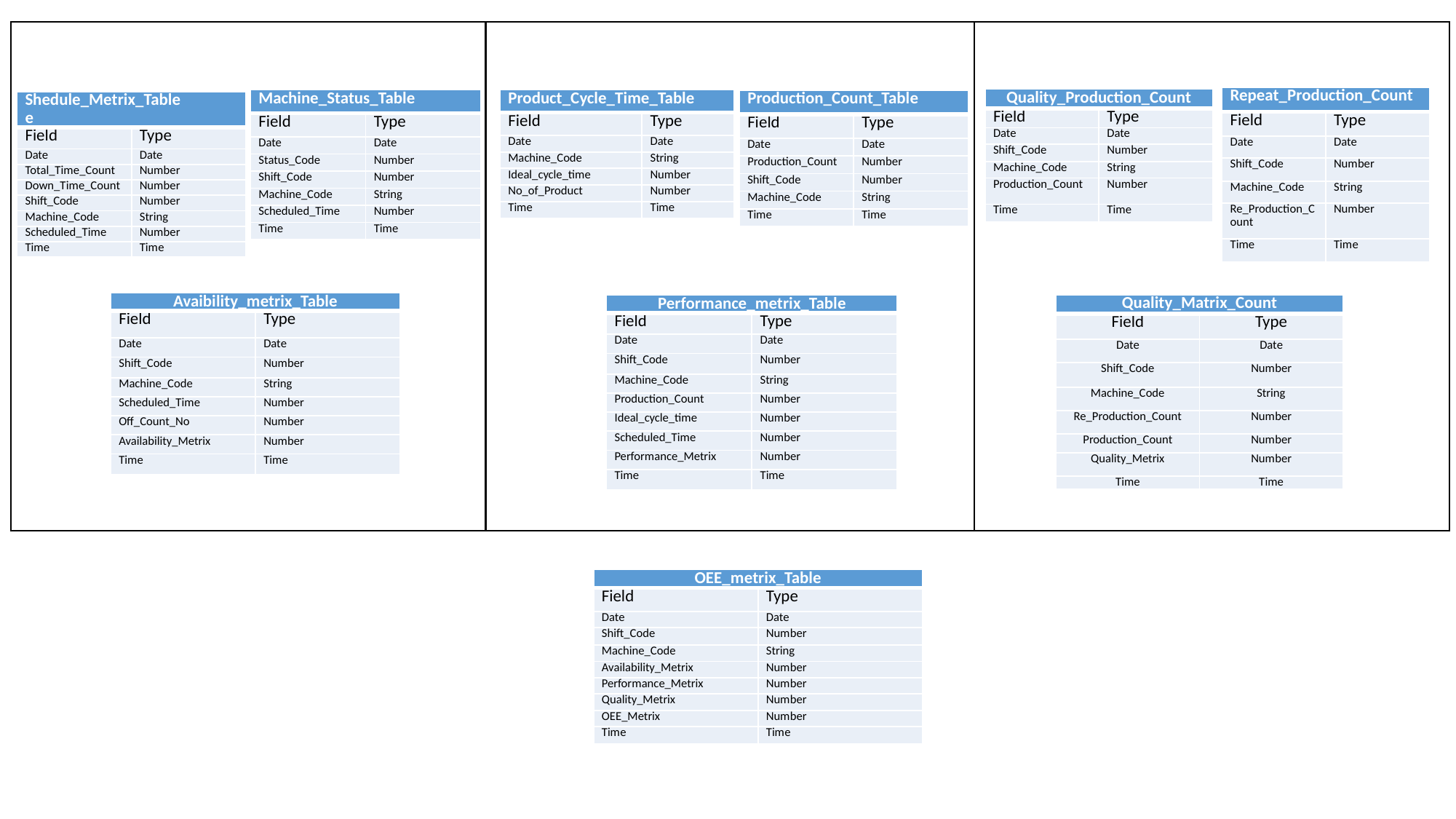

| Repeat\_Production\_Count |  |
| --- | --- |
| Field | Type |
| Date | Date |
| Shift\_Code | Number |
| Machine\_Code | String |
| Re\_Production\_Count | Number |
| Time | Time |
| Quality\_Production\_Count |  |
| --- | --- |
| Field | Type |
| Date | Date |
| Shift\_Code | Number |
| Machine\_Code | String |
| Production\_Count | Number |
| Time | Time |
| Product\_Cycle\_Time\_Table |  |
| --- | --- |
| Field | Type |
| Date | Date |
| Machine\_Code | String |
| Ideal\_cycle\_time | Number |
| No\_of\_Product | Number |
| Time | Time |
| Machine\_Status\_Table |  |
| --- | --- |
| Field | Type |
| Date | Date |
| Status\_Code | Number |
| Shift\_Code | Number |
| Machine\_Code | String |
| Scheduled\_Time | Number |
| Time | Time |
| Production\_Count\_Table |  |
| --- | --- |
| Field | Type |
| Date | Date |
| Production\_Count | Number |
| Shift\_Code | Number |
| Machine\_Code | String |
| Time | Time |
| Shedule\_Metrix\_Table e |  |
| --- | --- |
| Field | Type |
| Date | Date |
| Total\_Time\_Count | Number |
| Down\_Time\_Count | Number |
| Shift\_Code | Number |
| Machine\_Code | String |
| Scheduled\_Time | Number |
| Time | Time |
| Avaibility\_metrix\_Table |  |
| --- | --- |
| Field | Type |
| Date | Date |
| Shift\_Code | Number |
| Machine\_Code | String |
| Scheduled\_Time | Number |
| Off\_Count\_No | Number |
| Availability\_Metrix | Number |
| Time | Time |
| Quality\_Matrix\_Count |  |
| --- | --- |
| Field | Type |
| Date | Date |
| Shift\_Code | Number |
| Machine\_Code | String |
| Re\_Production\_Count | Number |
| Production\_Count | Number |
| Quality\_Metrix | Number |
| Time | Time |
| Performance\_metrix\_Table |  |
| --- | --- |
| Field | Type |
| Date | Date |
| Shift\_Code | Number |
| Machine\_Code | String |
| Production\_Count | Number |
| Ideal\_cycle\_time | Number |
| Scheduled\_Time | Number |
| Performance\_Metrix | Number |
| Time | Time |
| OEE\_metrix\_Table |  |
| --- | --- |
| Field | Type |
| Date | Date |
| Shift\_Code | Number |
| Machine\_Code | String |
| Availability\_Metrix | Number |
| Performance\_Metrix | Number |
| Quality\_Metrix | Number |
| OEE\_Metrix | Number |
| Time | Time |